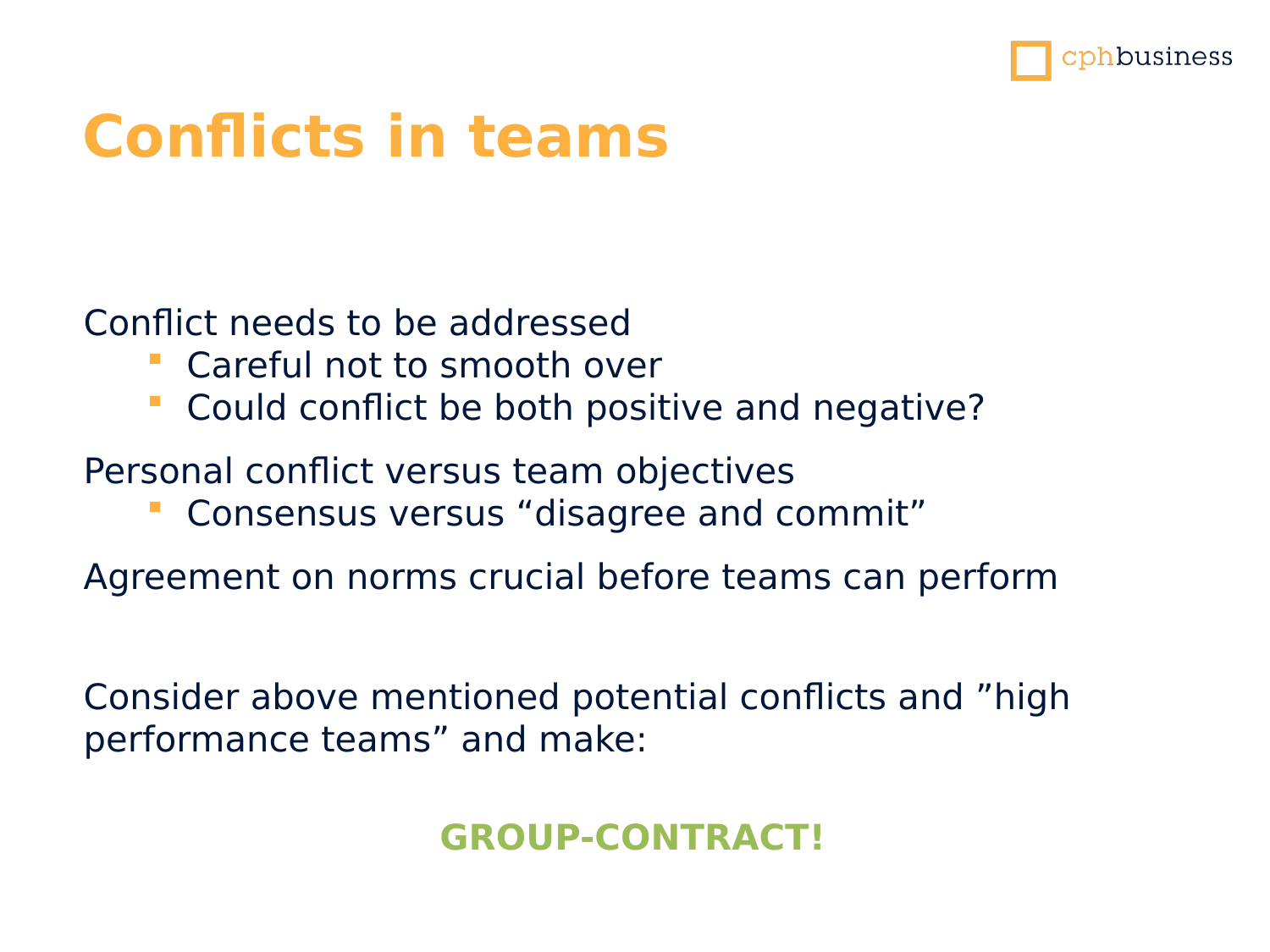

Conflicts in teams
Conflict needs to be addressed
Careful not to smooth over
Could conflict be both positive and negative?
Personal conflict versus team objectives
Consensus versus “disagree and commit”
Agreement on norms crucial before teams can perform

Consider above mentioned potential conflicts and ”high performance teams” and make:

GROUP-CONTRACT!